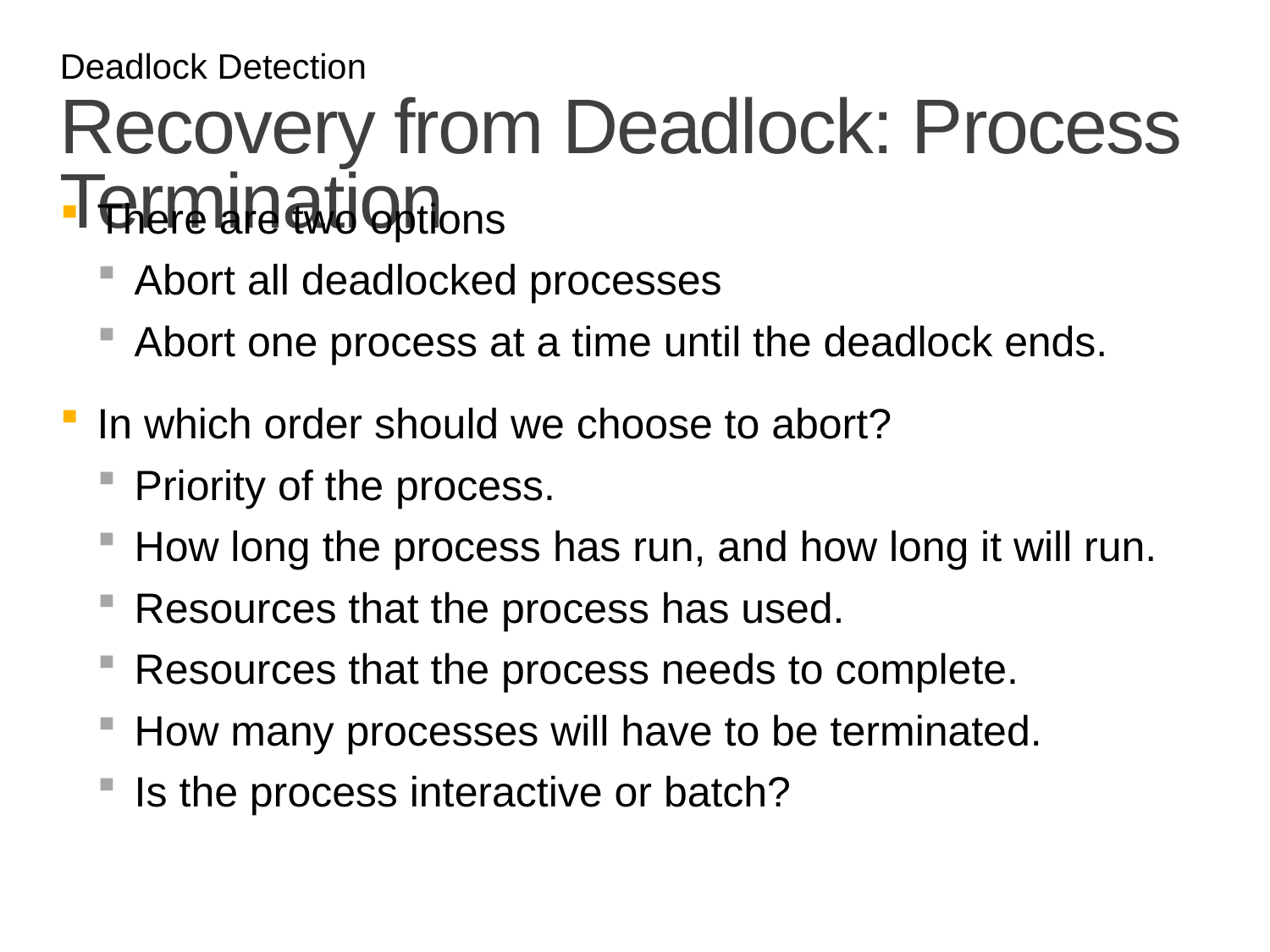

Deadlock Detection
# Recovery from Deadlock: Process Termination
There are two options
Abort all deadlocked processes
Abort one process at a time until the deadlock ends.
In which order should we choose to abort?
Priority of the process.
How long the process has run, and how long it will run.
Resources that the process has used.
Resources that the process needs to complete.
How many processes will have to be terminated.
Is the process interactive or batch?